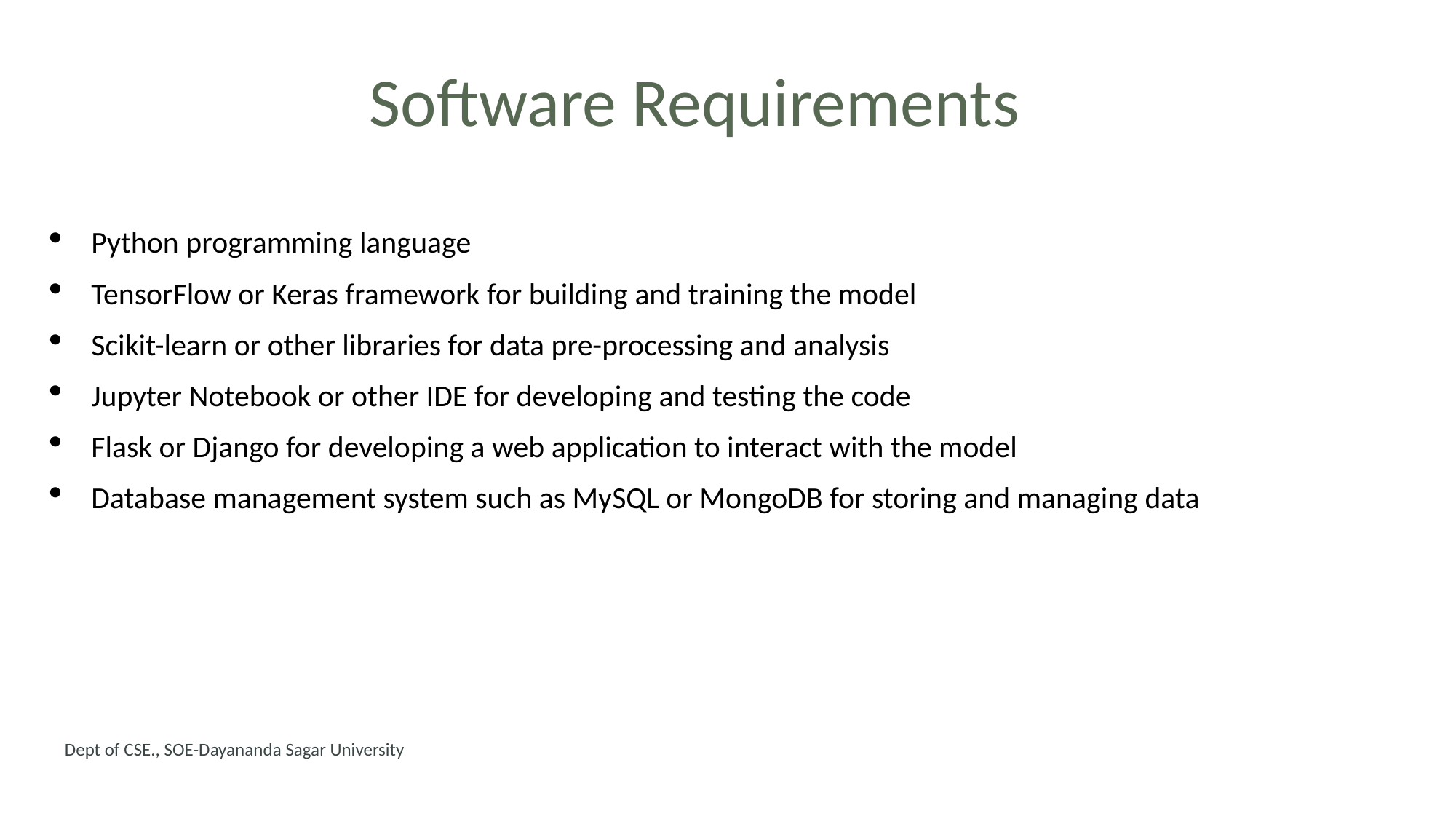

18
# Software Requirements
Python programming language
TensorFlow or Keras framework for building and training the model
Scikit-learn or other libraries for data pre-processing and analysis
Jupyter Notebook or other IDE for developing and testing the code
Flask or Django for developing a web application to interact with the model
Database management system such as MySQL or MongoDB for storing and managing data
Dept of CSE., SOE-Dayananda Sagar University